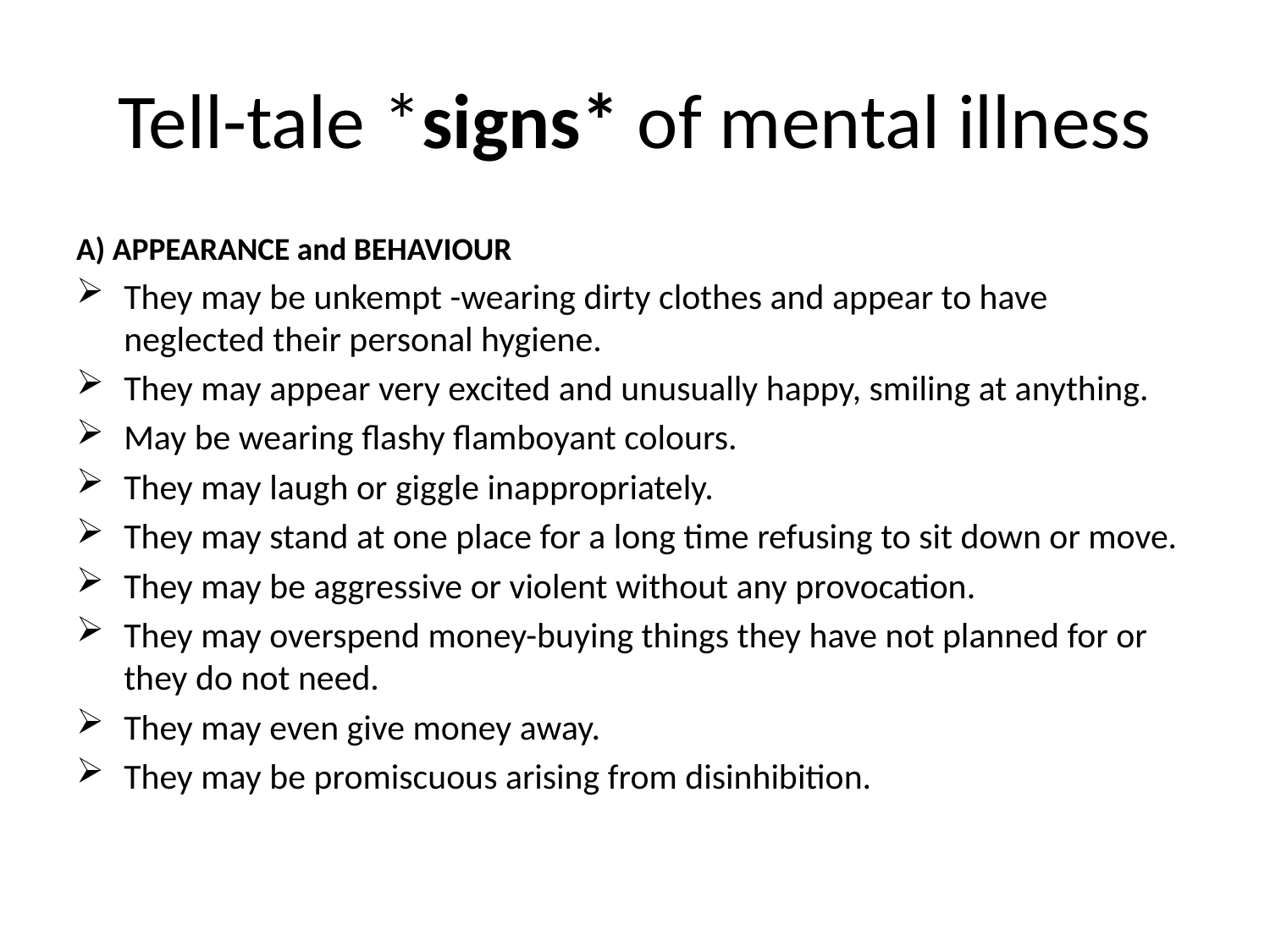

# Tell-tale *signs* of mental illness
A) APPEARANCE and BEHAVIOUR
They may be unkempt -wearing dirty clothes and appear to have neglected their personal hygiene.
They may appear very excited and unusually happy, smiling at anything.
May be wearing flashy flamboyant colours.
They may laugh or giggle inappropriately.
They may stand at one place for a long time refusing to sit down or move.
They may be aggressive or violent without any provocation.
They may overspend money-buying things they have not planned for or they do not need.
They may even give money away.
They may be promiscuous arising from disinhibition.

30